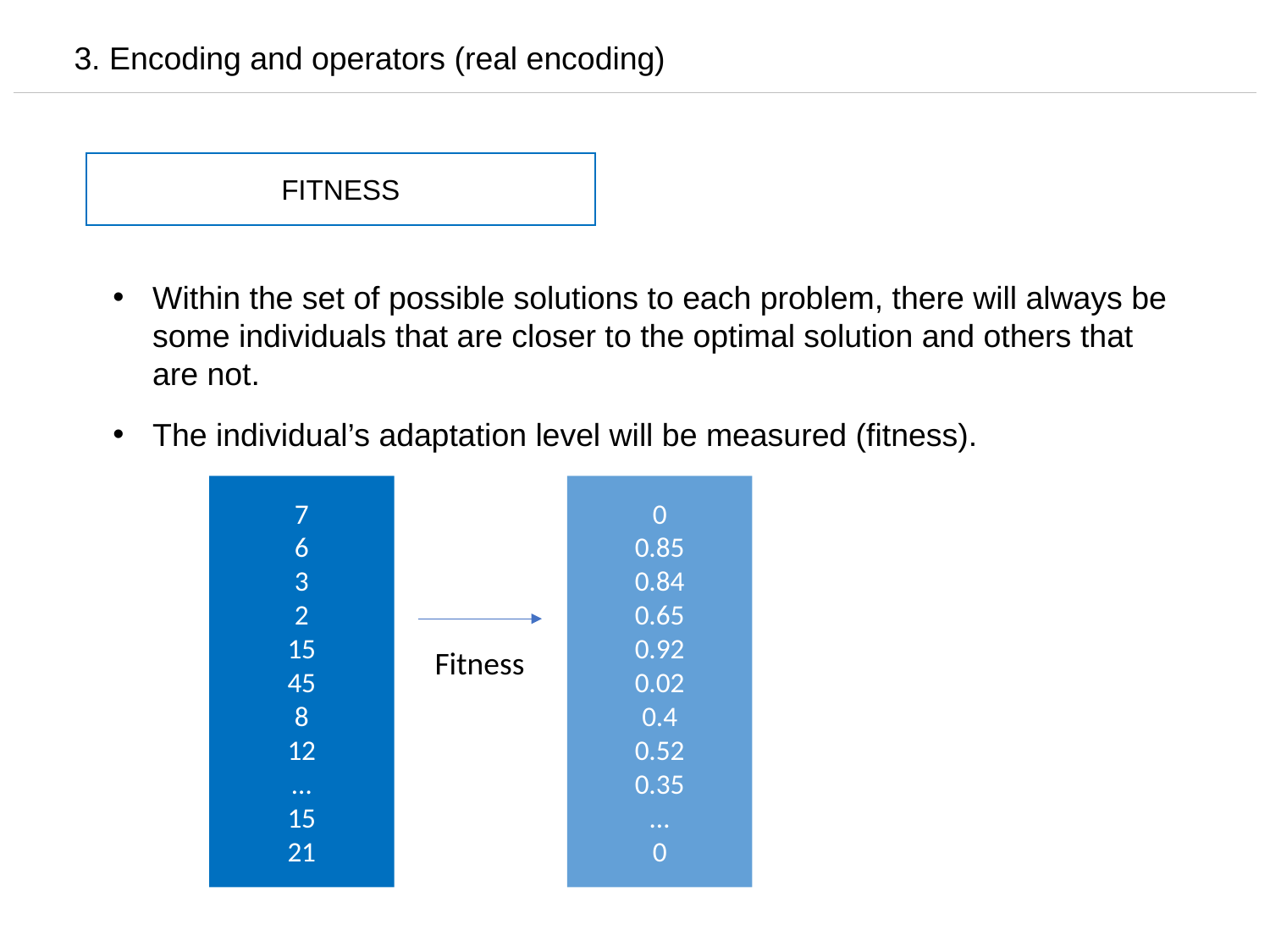

3. Encoding and operators (real encoding)
FITNESS
Within the set of possible solutions to each problem, there will always be some individuals that are closer to the optimal solution and others that are not.

The individual’s adaptation level will be measured (fitness).
7
6
3
2
15
45
8
12
…
15
21
0
0.85
0.84
0.65
0.92
0.02
0.4
0.52
0.35
…
0
Fitness